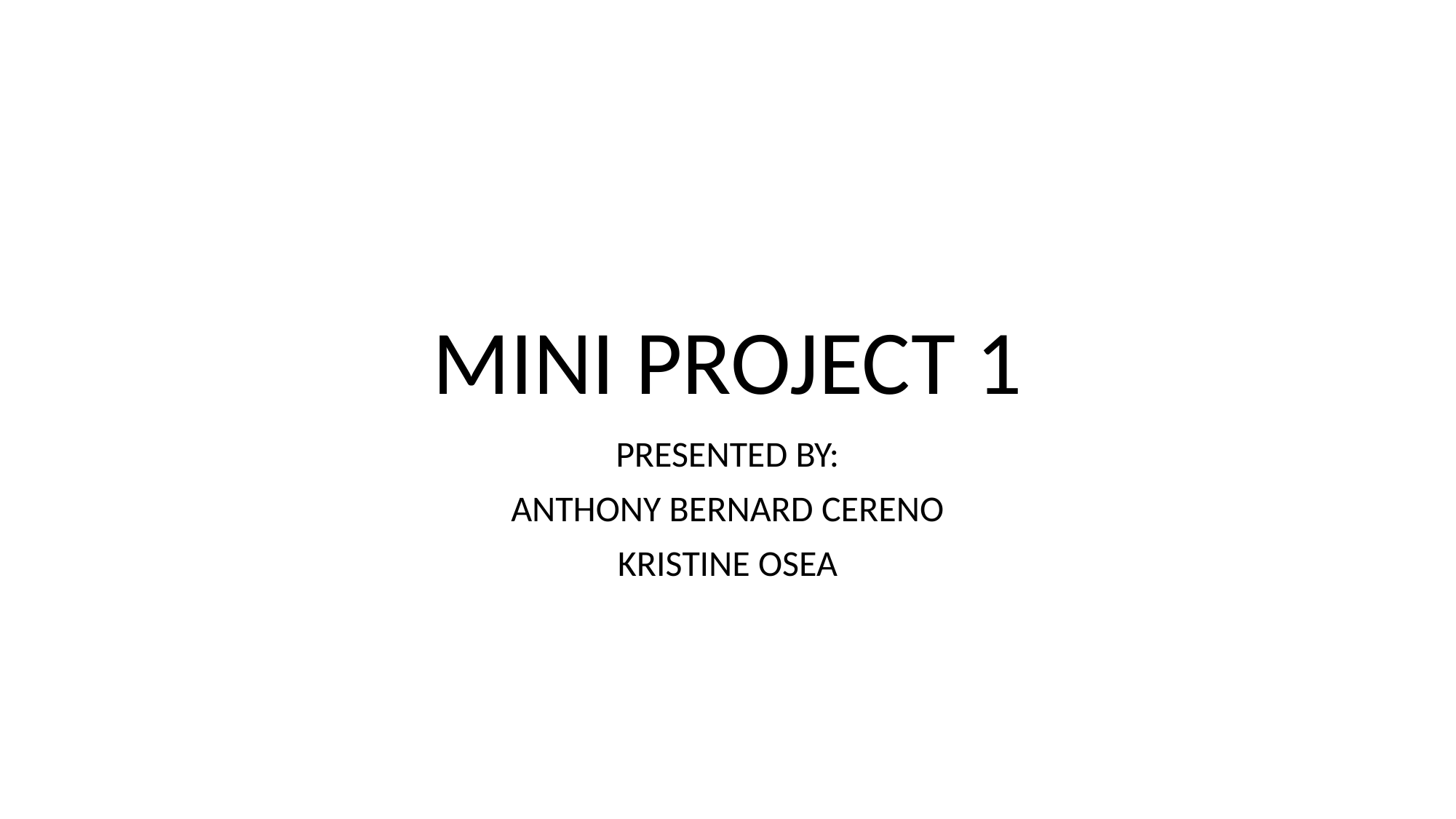

# MINI PROJECT 1
PRESENTED BY:
ANTHONY BERNARD CERENO
KRISTINE OSEA